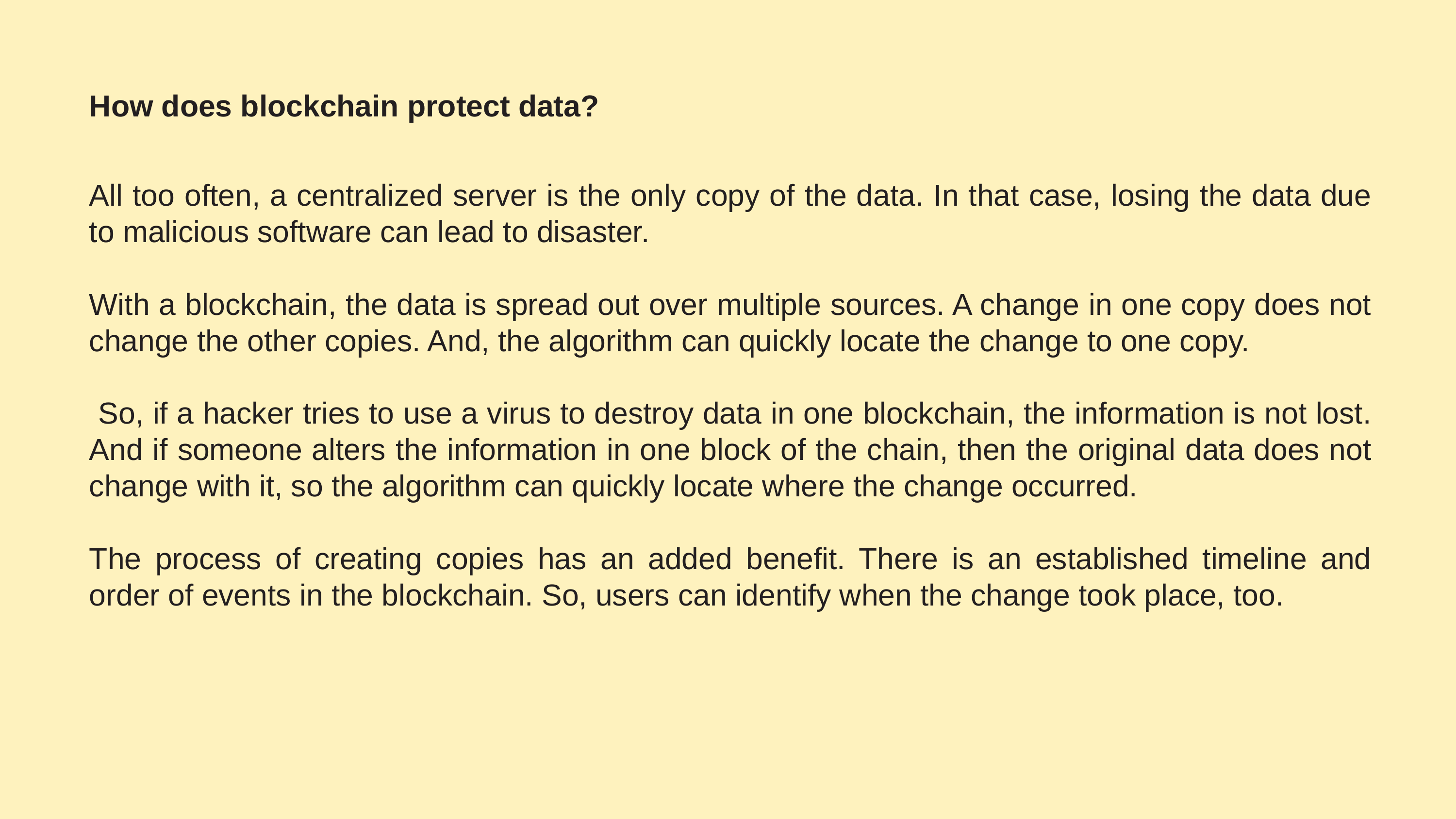

# How does blockchain protect data?
All too often, a centralized server is the only copy of the data. In that case, losing the data due to malicious software can lead to disaster.

With a blockchain, the data is spread out over multiple sources. A change in one copy does not change the other copies. And, the algorithm can quickly locate the change to one copy.

 So, if a hacker tries to use a virus to destroy data in one blockchain, the information is not lost. And if someone alters the information in one block of the chain, then the original data does not change with it, so the algorithm can quickly locate where the change occurred.

The process of creating copies has an added benefit. There is an established timeline and order of events in the blockchain. So, users can identify when the change took place, too.